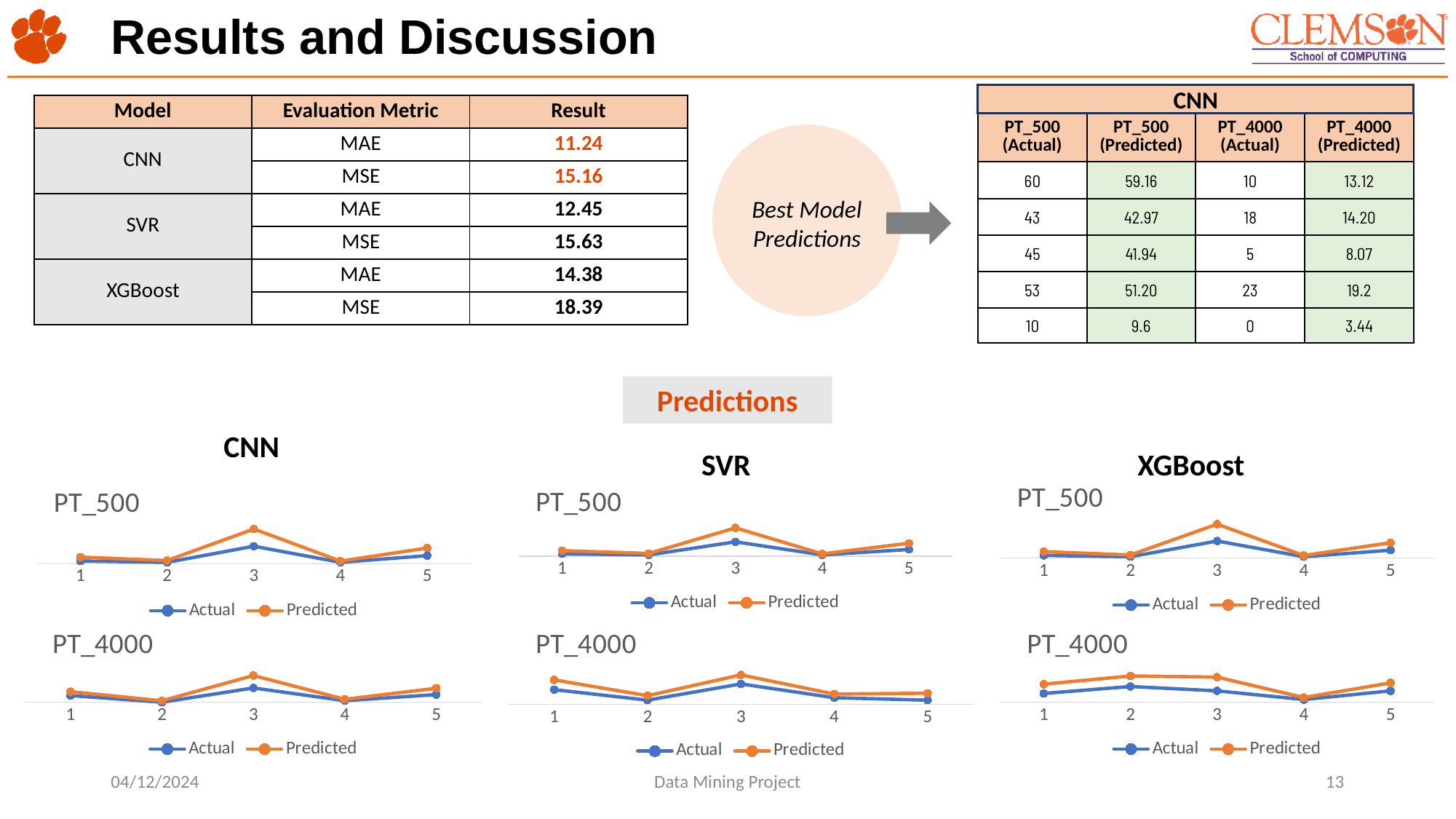

# Results and Discussion
CNN
| Model | Evaluation Metric | Result |
| --- | --- | --- |
| CNN | MAE | 11.24 |
|  | MSE | 15.16 |
| SVR | MAE | 12.45 |
|  | MSE | 15.63 |
| XGBoost | MAE | 14.38 |
|  | MSE | 18.39 |
| PT\_500 (Actual) | PT\_500 (Predicted) | PT\_4000 (Actual) | PT\_4000 (Predicted) |
| --- | --- | --- | --- |
| 60 | 59.16 | 10 | 13.12 |
| 43 | 42.97 | 18 | 14.20 |
| 45 | 41.94 | 5 | 8.07 |
| 53 | 51.20 | 23 | 19.2 |
| 10 | 9.6 | 0 | 3.44 |

Best Model
Predictions

Predictions
CNN
SVR
XGBoost

### Chart: PT_500

| Category | Actual | Predicted |
|---|---|---|
| 1 | 10.0 | 14.4 |
| 2 | 5.0 | 6.7 |
| 3 | 65.0 | 63.91 |
| 4 | 5.0 | 4.67 |
| 5 | 30.0 | 28.21 |

### Chart: PT_500

| Category | Actual | Predicted |
|---|---|---|
| 1 | 10.0 | 14.4 |
| 2 | 5.0 | 6.7 |
| 3 | 65.0 | 63.91 |
| 4 | 5.0 | 4.67 |
| 5 | 30.0 | 28.21 |

### Chart: PT_500

| Category | Actual | Predicted |
|---|---|---|
| 1 | 10.0 | 14.4 |
| 2 | 5.0 | 6.7 |
| 3 | 65.0 | 63.91 |
| 4 | 5.0 | 4.67 |
| 5 | 30.0 | 28.21 |

### Chart: PT_4000

| Category | Actual | Predicted |
|---|---|---|
| 1 | 13.0 | 7.7 |
| 2 | 0.0 | 2.82 |
| 3 | 28.0 | 24.41 |
| 4 | 3.0 | 2.71 |
| 5 | 15.0 | 12.43 |

### Chart: PT_4000

| Category | Actual | Predicted |
|---|---|---|
| 1 | 18.0 | 12.0 |
| 2 | 5.0 | 5.56 |
| 3 | 25.0 | 11.1 |
| 4 | 8.0 | 4.49 |
| 5 | 5.0 | 8.5 |

### Chart: PT_4000

| Category | Actual | Predicted |
|---|---|---|
| 1 | 10.0 | 10.62 |
| 2 | 18.0 | 12.05 |
| 3 | 13.0 | 15.73 |
| 4 | 3.0 | 2.34 |
| 5 | 13.0 | 9.15 |
04/12/2024
Data Mining Project
13